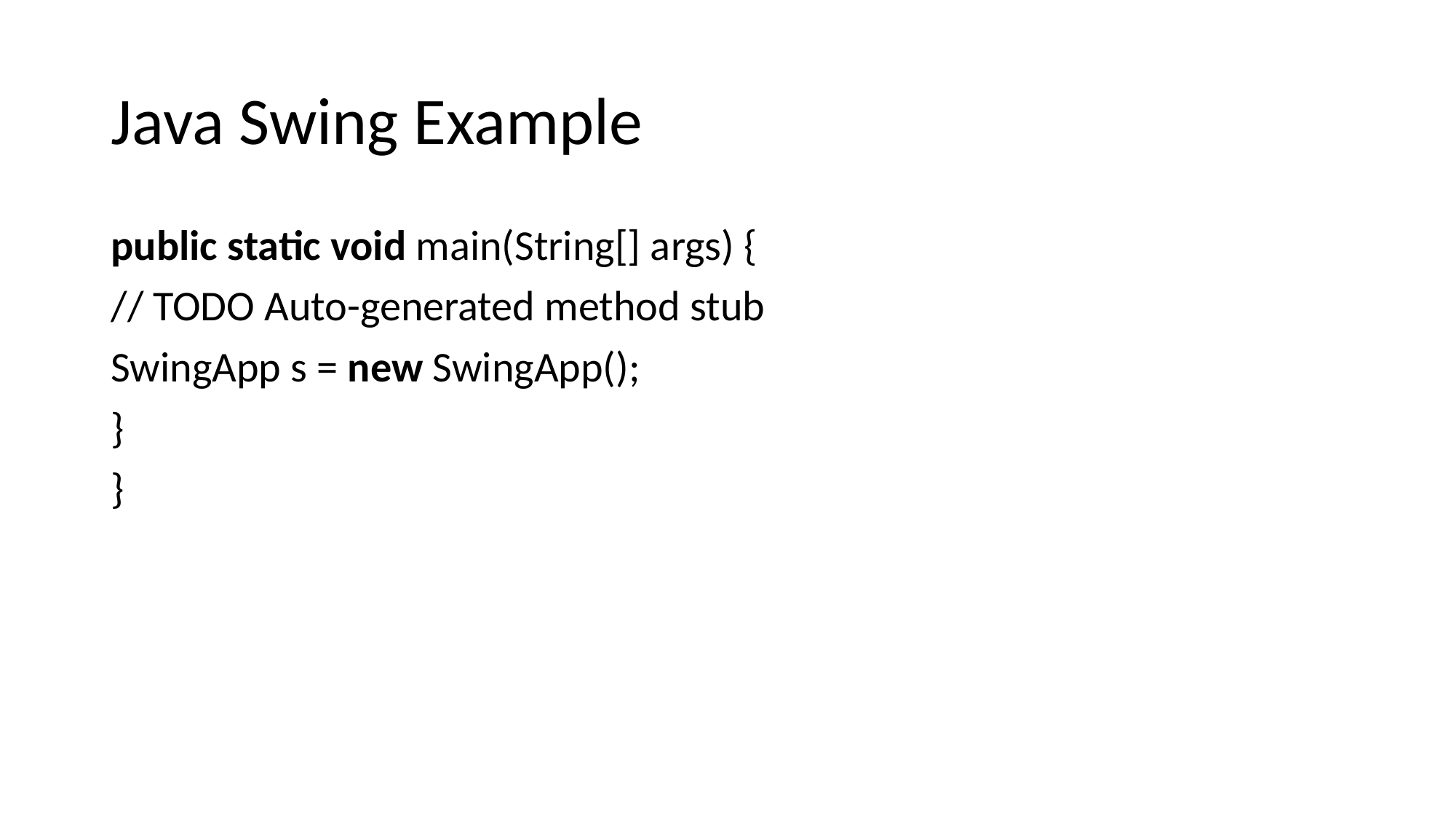

# Java Swing Example
public static void main(String[] args) {
// TODO Auto-generated method stub
SwingApp s = new SwingApp();
}
}